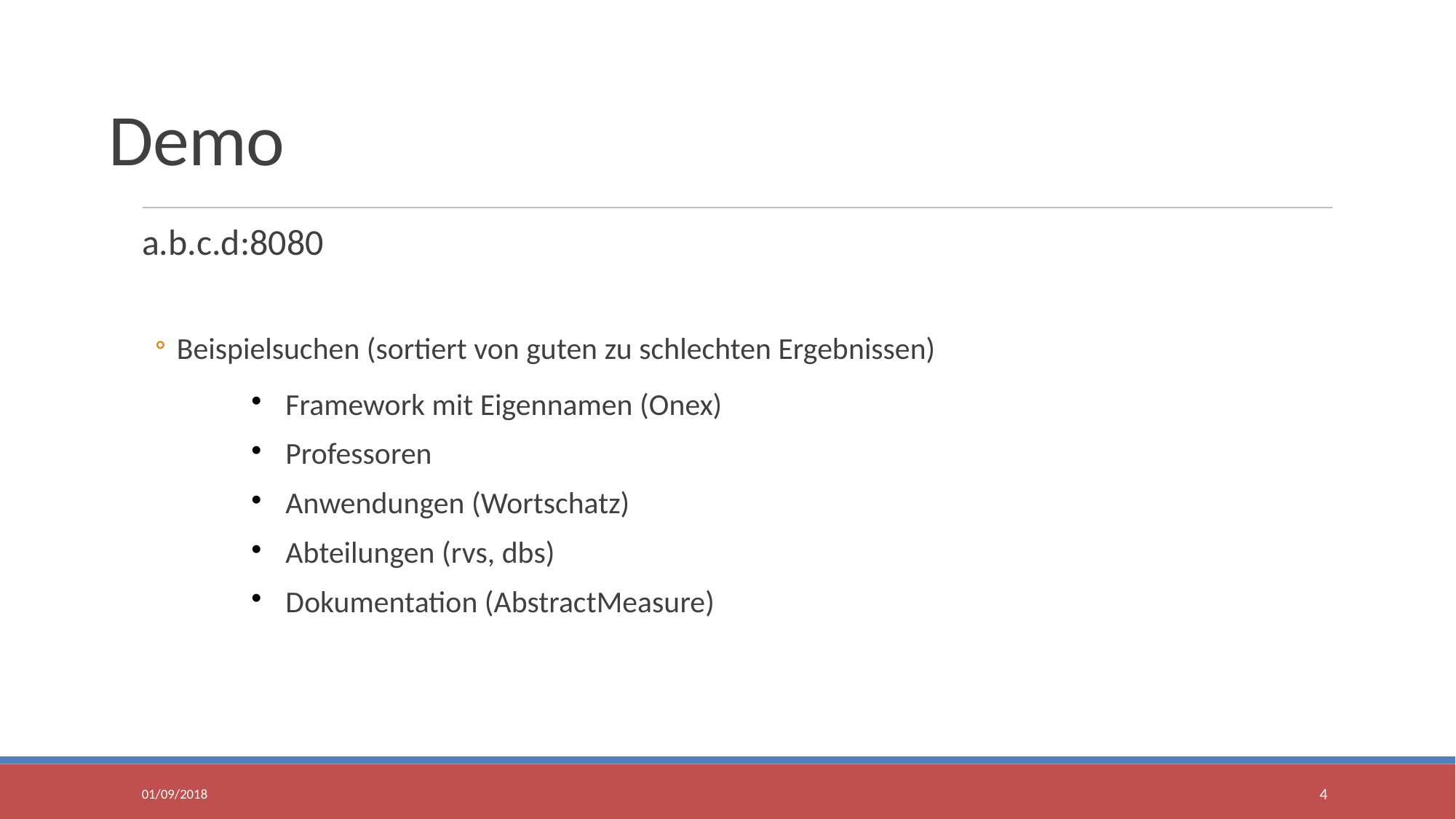

Demo
a.b.c.d:8080

Beispielsuchen (sortiert von guten zu schlechten Ergebnissen)
Framework mit Eigennamen (Onex)
Professoren
Anwendungen (Wortschatz)
Abteilungen (rvs, dbs)
Dokumentation (AbstractMeasure)
01/09/2018
4